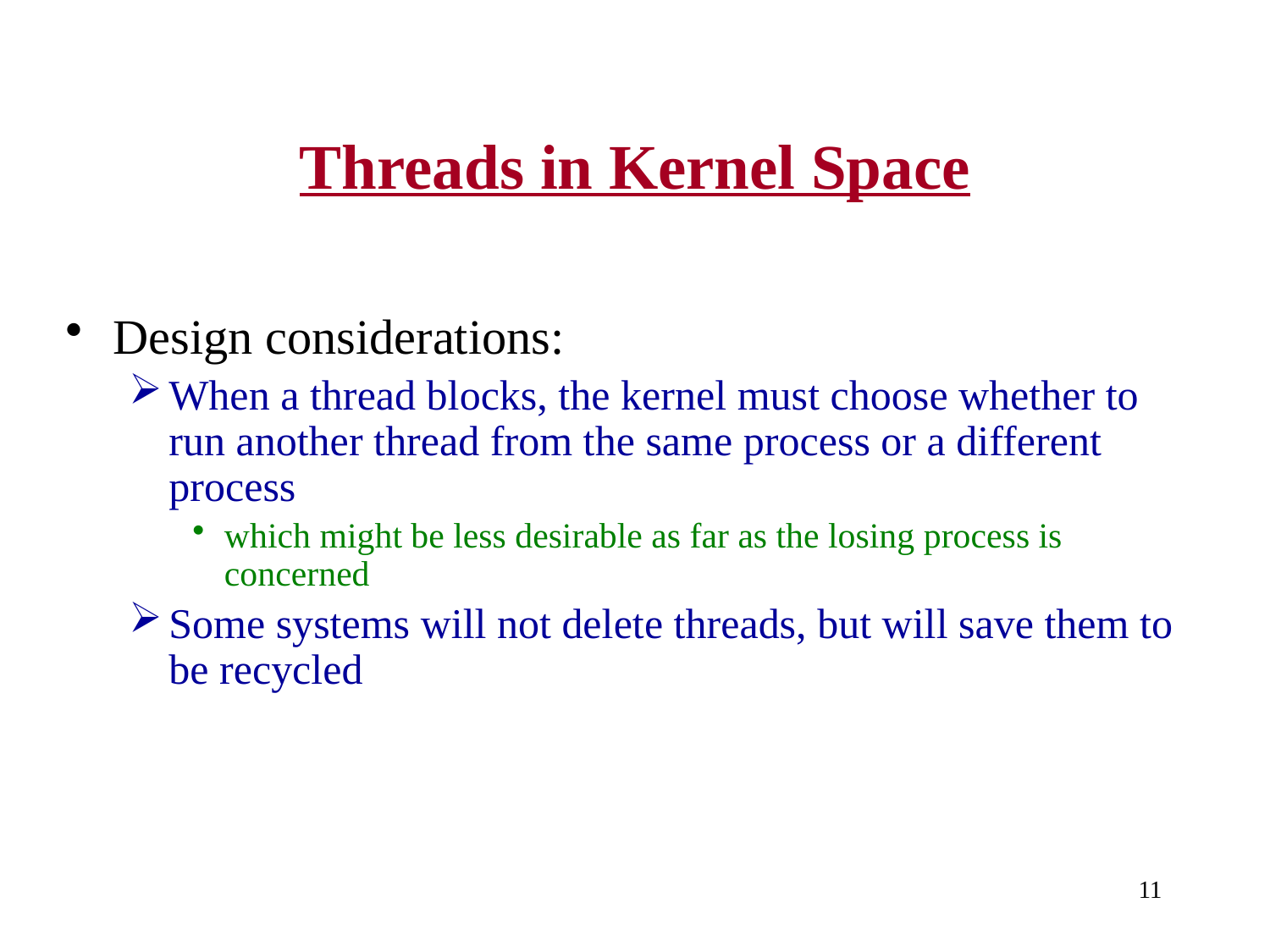

# Threads in Kernel Space
Design considerations:
When a thread blocks, the kernel must choose whether to run another thread from the same process or a different process
which might be less desirable as far as the losing process is concerned
Some systems will not delete threads, but will save them to be recycled
11